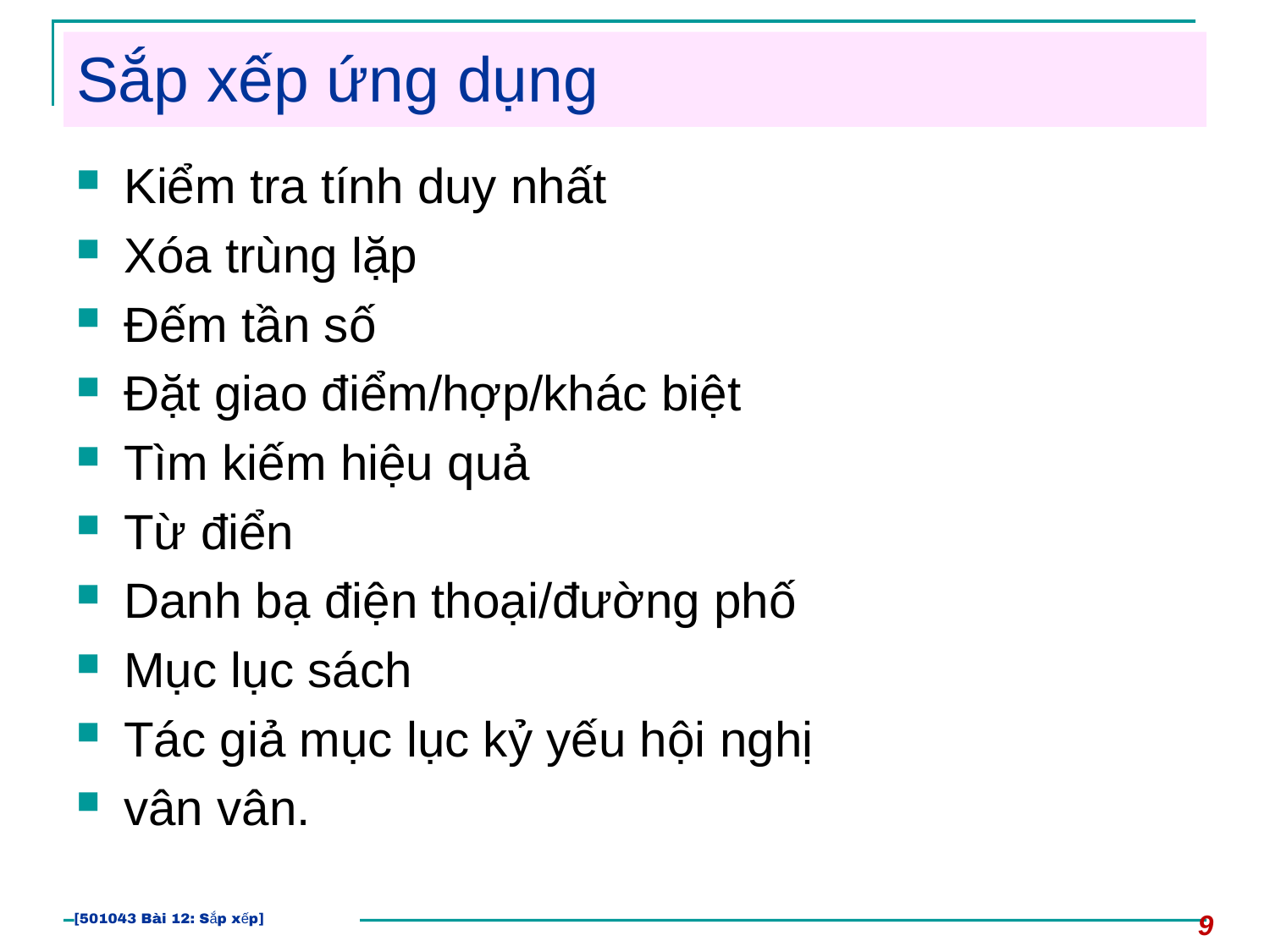

# Sắp xếp ứng dụng
Kiểm tra tính duy nhất
Xóa trùng lặp
Đếm tần số
Đặt giao điểm/hợp/khác biệt
Tìm kiếm hiệu quả
Từ điển
Danh bạ điện thoại/đường phố
Mục lục sách
Tác giả mục lục kỷ yếu hội nghị
vân vân.

9
[501043 Bài 12: Sắp xếp]